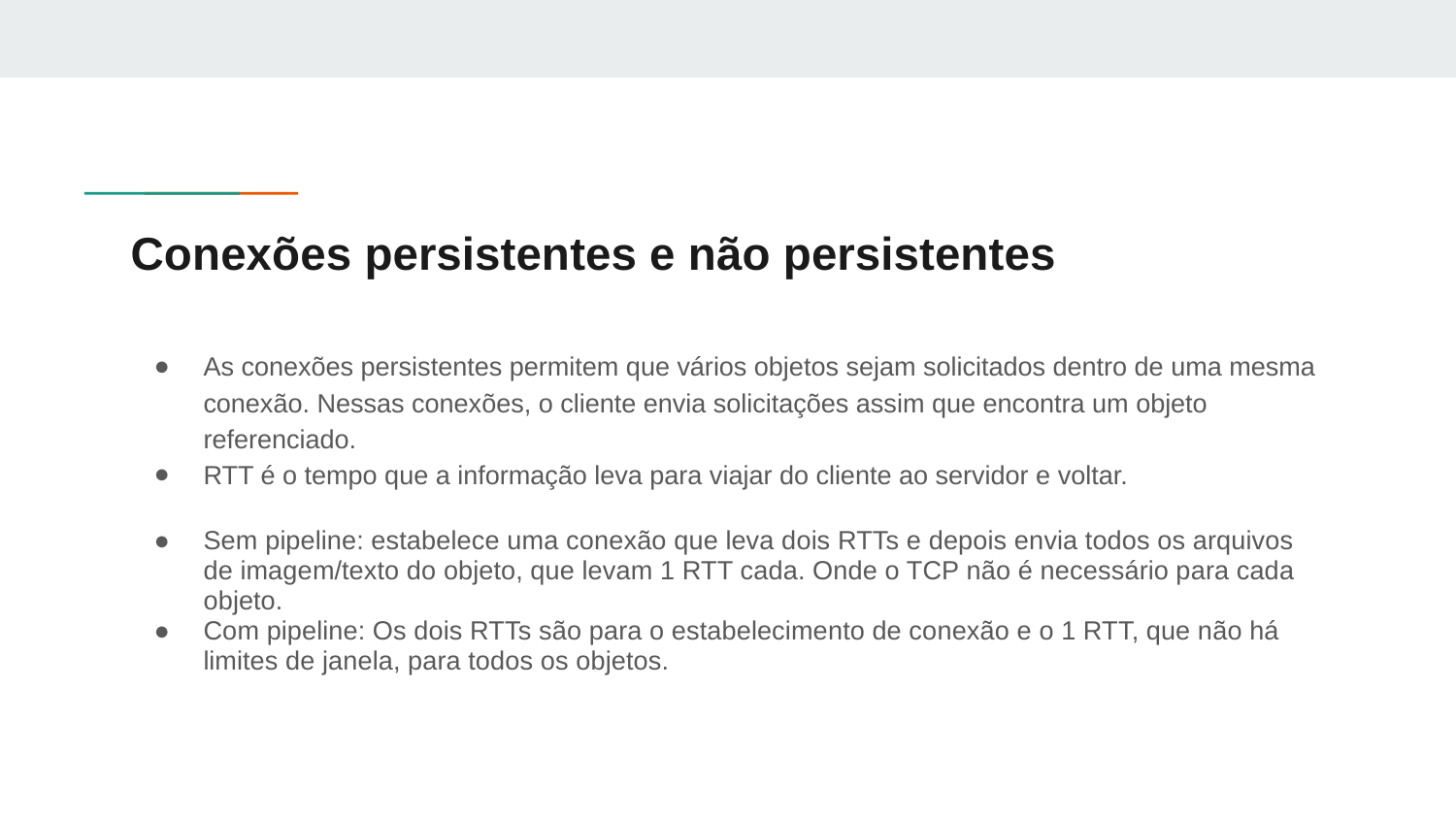

# Conexões persistentes e não persistentes
As conexões persistentes permitem que vários objetos sejam solicitados dentro de uma mesma conexão. Nessas conexões, o cliente envia solicitações assim que encontra um objeto referenciado.
RTT é o tempo que a informação leva para viajar do cliente ao servidor e voltar.
Sem pipeline: estabelece uma conexão que leva dois RTTs e depois envia todos os arquivos de imagem/texto do objeto, que levam 1 RTT cada. Onde o TCP não é necessário para cada objeto.
Com pipeline: Os dois RTTs são para o estabelecimento de conexão e o 1 RTT, que não há limites de janela, para todos os objetos.